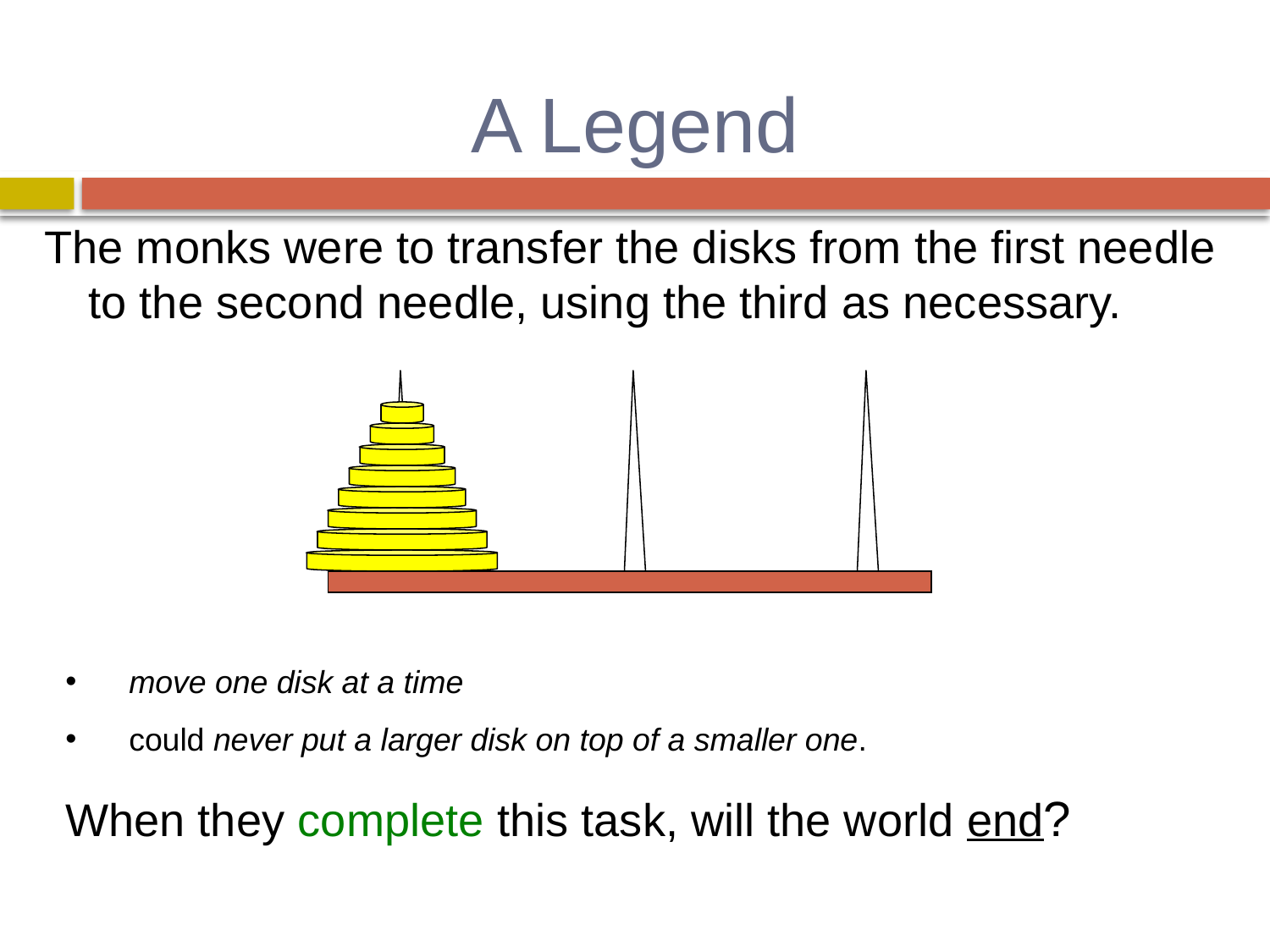

# A Legend
The monks were to transfer the disks from the first needle to the second needle, using the third as necessary.

move one disk at a time
could never put a larger disk on top of a smaller one.
When they complete this task, will the world end?